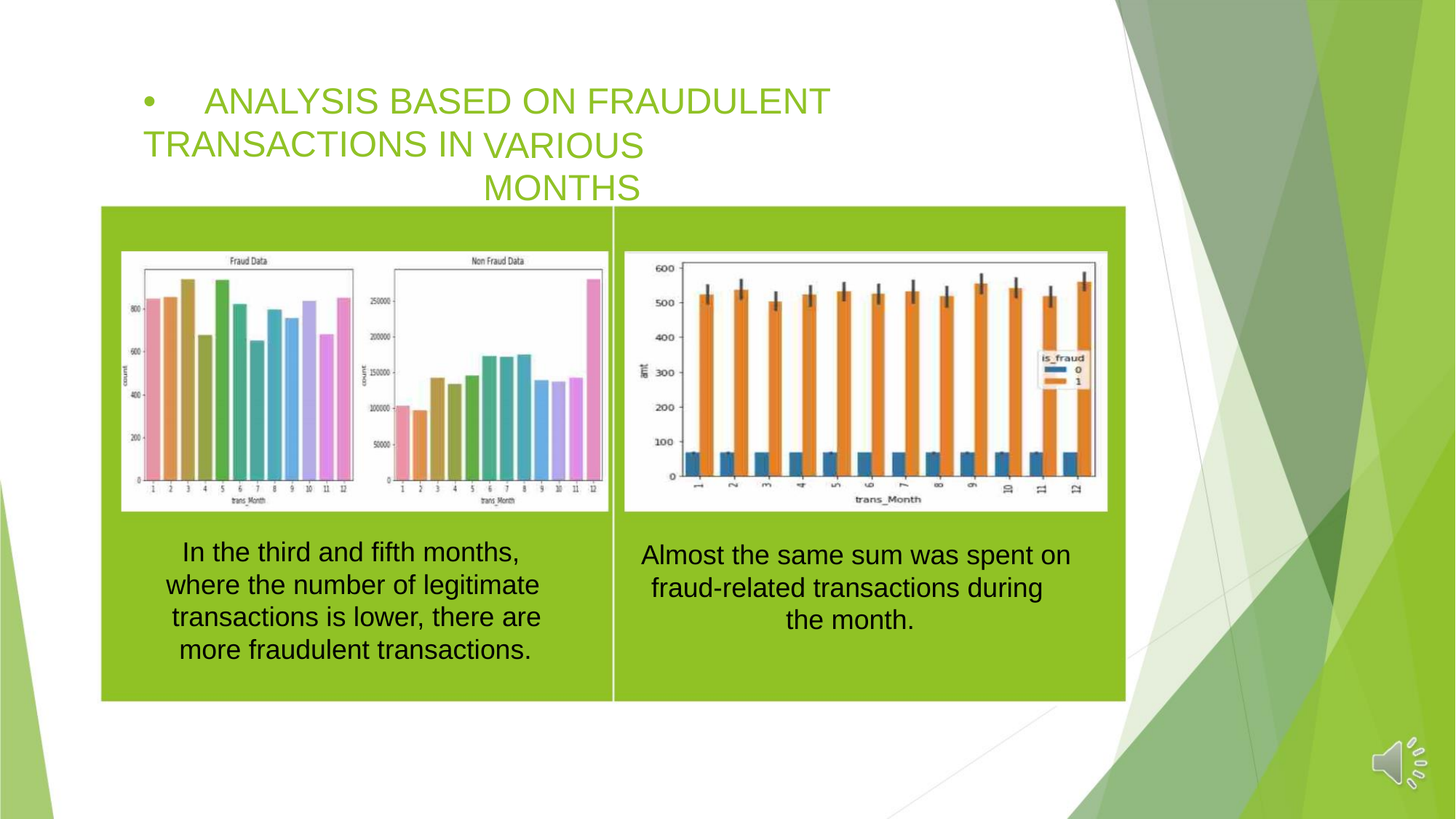

• ANALYSIS BASED ON FRAUDULENT TRANSACTIONS IN
VARIOUS MONTHS
In the third and fifth months,
where the number of legitimate
transactions is lower, there are
more fraudulent transactions.
Almost the same sum was spent on
fraud-related transactions during
the month.